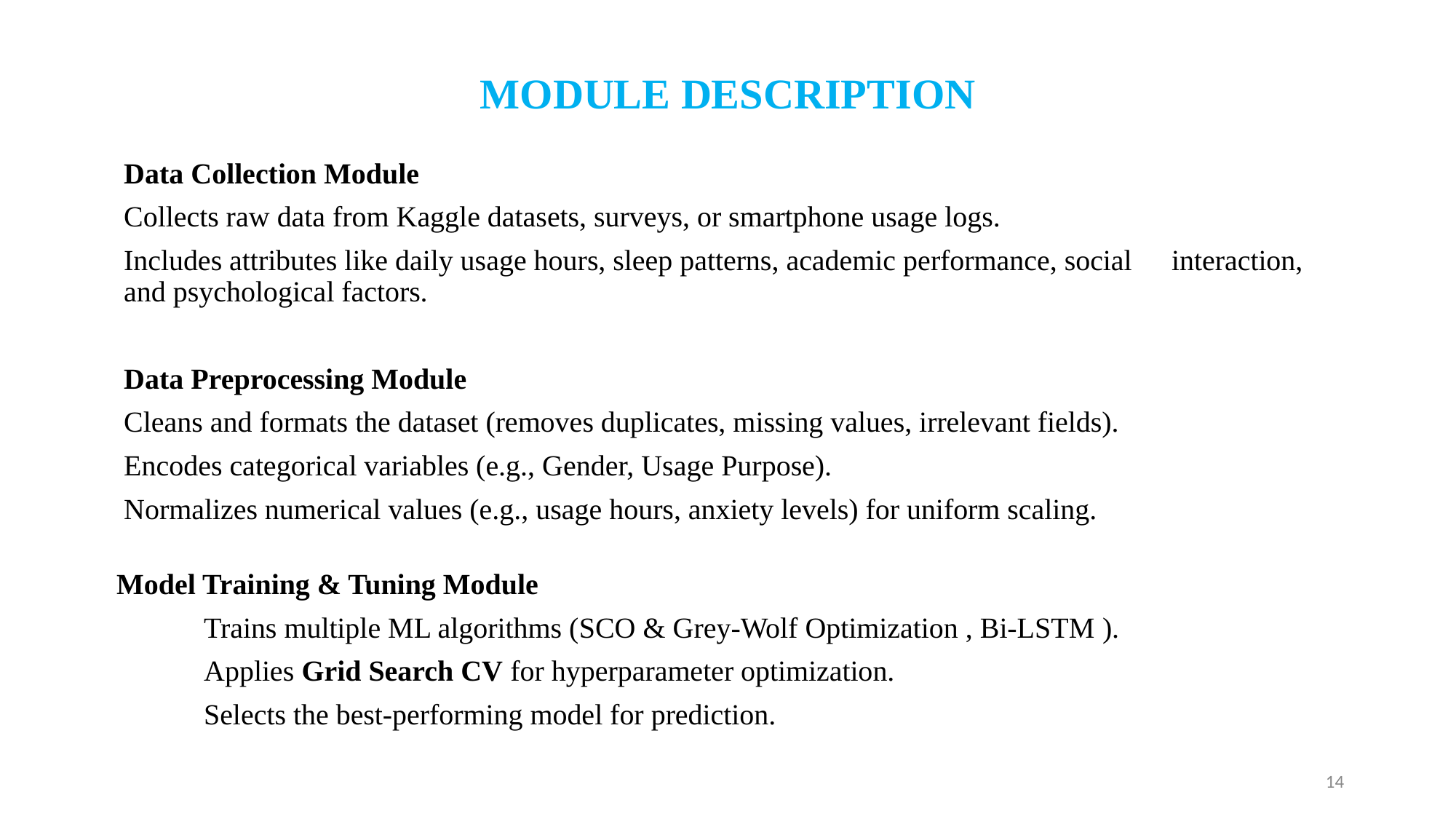

# MODULE DESCRIPTION
Data Collection Module
	Collects raw data from Kaggle datasets, surveys, or smartphone usage logs.
	Includes attributes like daily usage hours, sleep patterns, academic performance, social 	interaction, and psychological factors.

Data Preprocessing Module
	Cleans and formats the dataset (removes duplicates, missing values, irrelevant fields).
	Encodes categorical variables (e.g., Gender, Usage Purpose).
	Normalizes numerical values (e.g., usage hours, anxiety levels) for uniform scaling.

Model Training & Tuning Module
	Trains multiple ML algorithms (SCO & Grey-Wolf Optimization , Bi-LSTM ).
	Applies Grid Search CV for hyperparameter optimization.
	Selects the best-performing model for prediction.

14